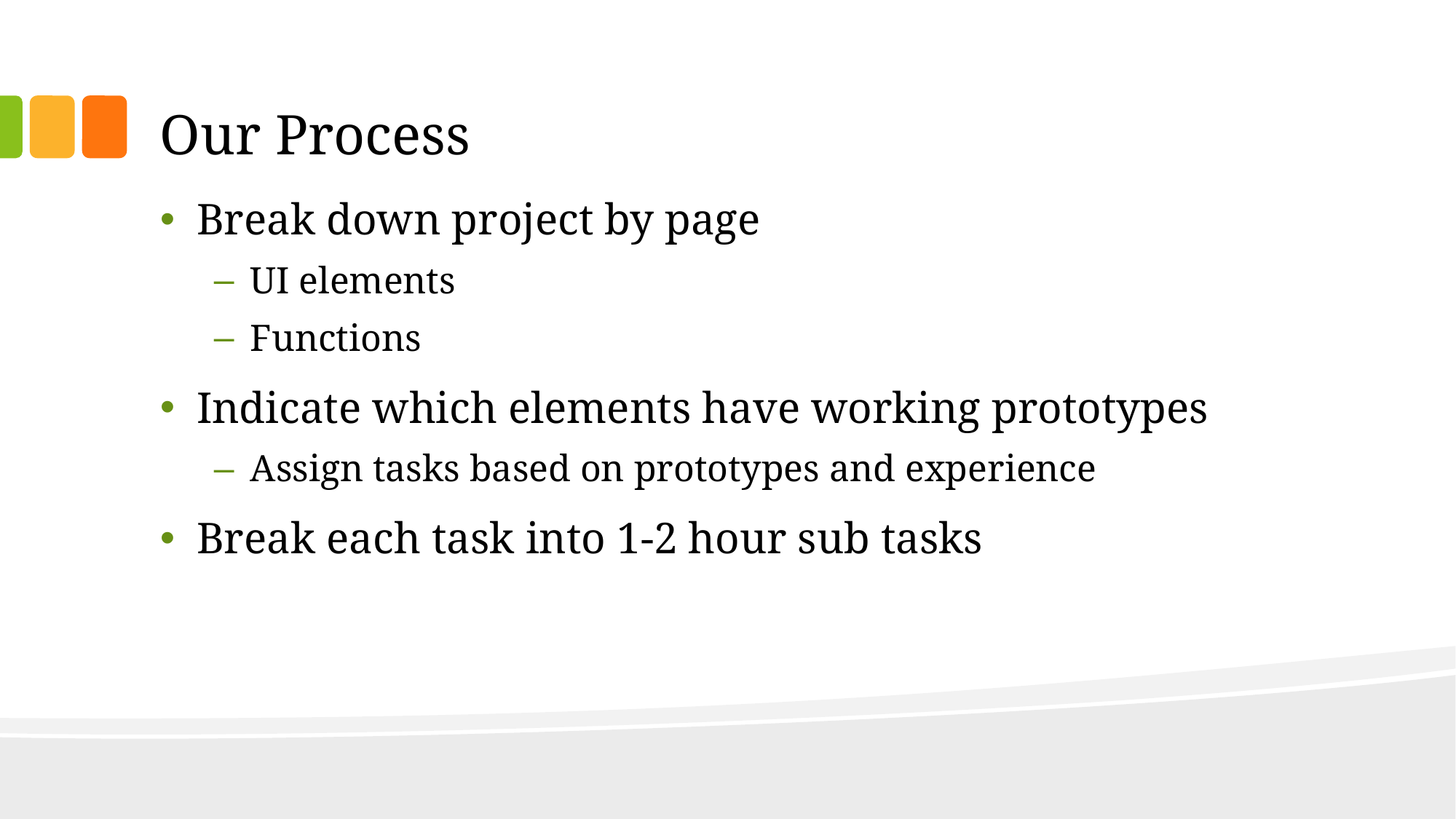

# Our Process
Break down project by page
UI elements
Functions
Indicate which elements have working prototypes
Assign tasks based on prototypes and experience
Break each task into 1-2 hour sub tasks